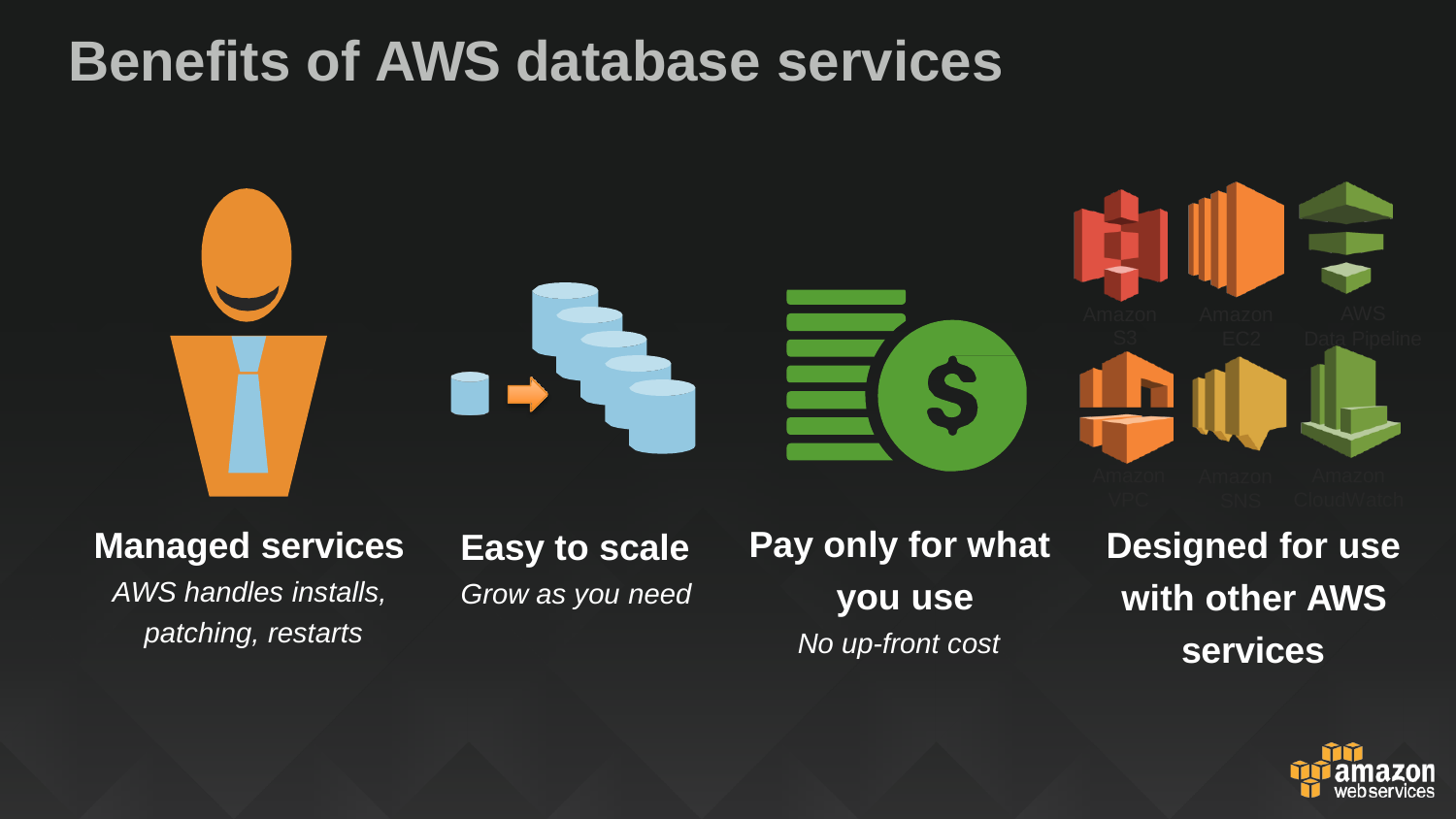

# Benefits of AWS database services

AWS
Data Pipeline
Amazon  S3
Amazon  EC2

Amazon  CloudWatch
Amazon
VPC
Amazon  SNS
Managed services
AWS handles installs,  patching, restarts
Pay only for what  you use
No up-front cost
Easy to scale
Grow as you need
Designed for use  with other AWS  services